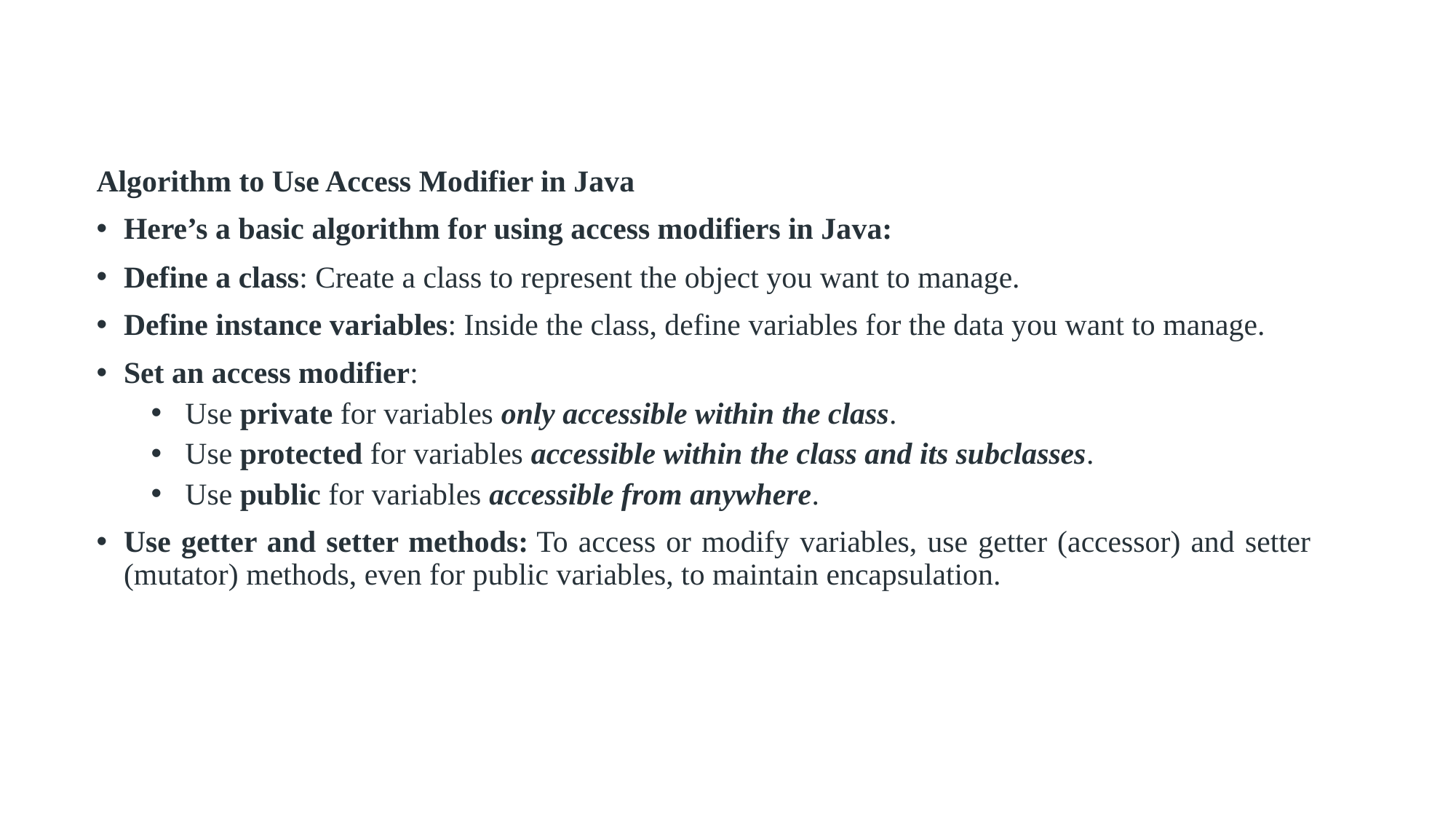

Algorithm to Use Access Modifier in Java
Here’s a basic algorithm for using access modifiers in Java:
Define a class: Create a class to represent the object you want to manage.
Define instance variables: Inside the class, define variables for the data you want to manage.
Set an access modifier:
Use private for variables only accessible within the class.
Use protected for variables accessible within the class and its subclasses.
Use public for variables accessible from anywhere.
Use getter and setter methods: To access or modify variables, use getter (accessor) and setter (mutator) methods, even for public variables, to maintain encapsulation.